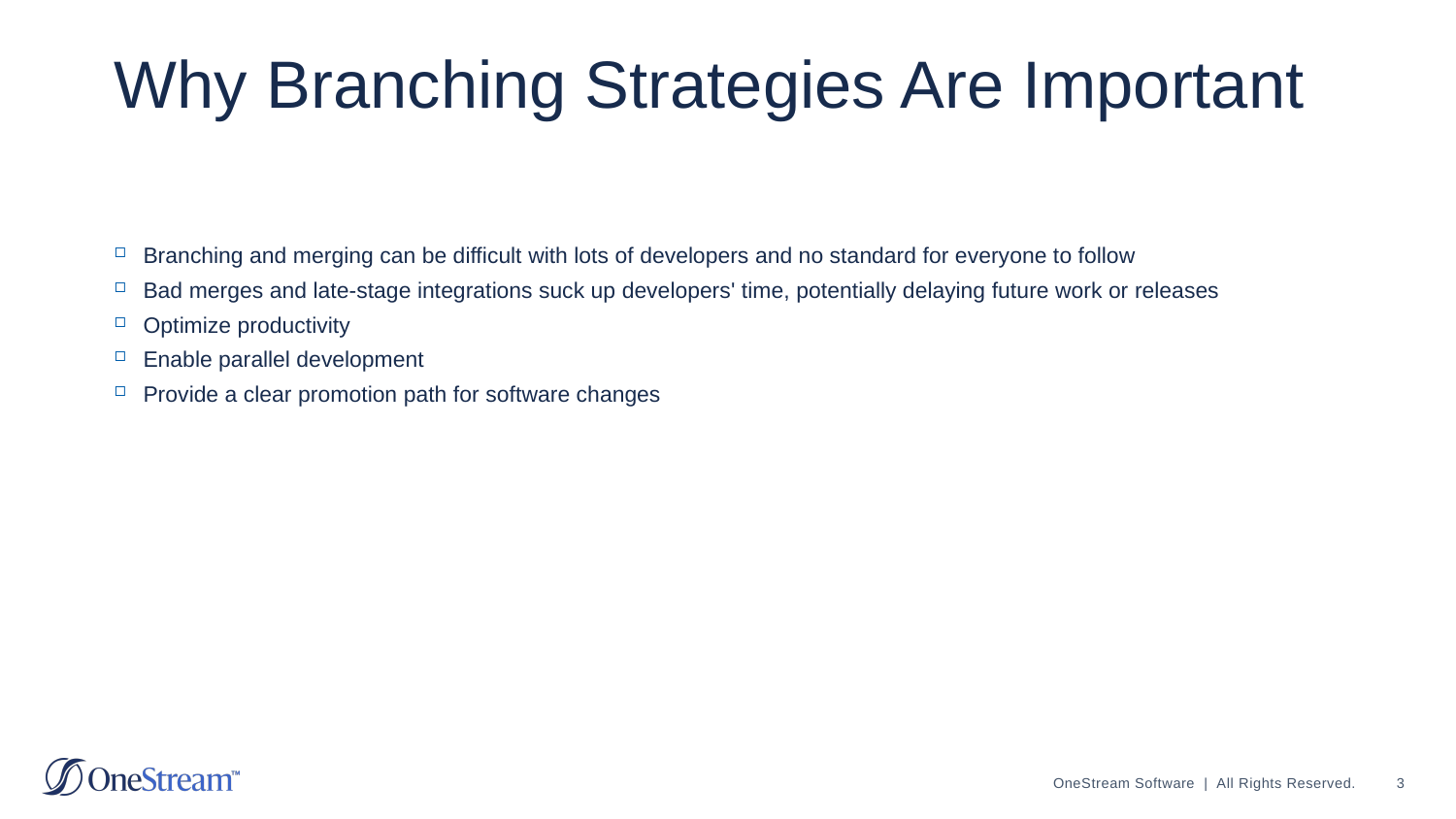

# Why Branching Strategies Are Important
Branching and merging can be difficult with lots of developers and no standard for everyone to follow
Bad merges and late-stage integrations suck up developers' time, potentially delaying future work or releases
Optimize productivity
Enable parallel development
Provide a clear promotion path for software changes